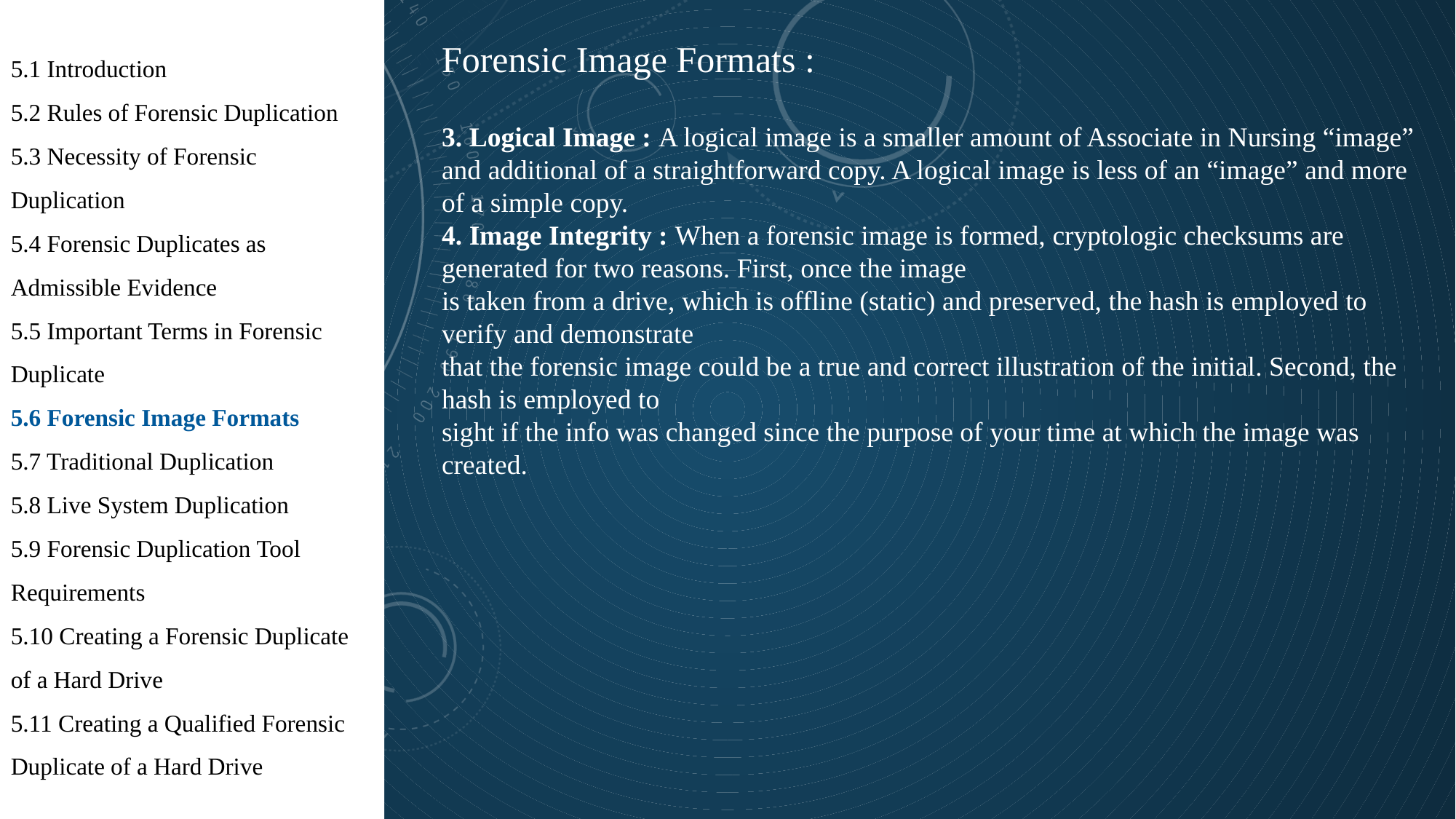

5.1 Introduction
5.2 Rules of Forensic Duplication
5.3 Necessity of Forensic Duplication
5.4 Forensic Duplicates as Admissible Evidence
5.5 Important Terms in Forensic Duplicate
5.6 Forensic Image Formats
5.7 Traditional Duplication
5.8 Live System Duplication
5.9 Forensic Duplication Tool Requirements
5.10 Creating a Forensic Duplicate of a Hard Drive
5.11 Creating a Qualified Forensic Duplicate of a Hard Drive
Forensic Image Formats :
3. Logical Image : A logical image is a smaller amount of Associate in Nursing “image” and additional of a straightforward copy. A logical image is less of an “image” and more of a simple copy.
4. Image Integrity : When a forensic image is formed, cryptologic checksums are generated for two reasons. First, once the image
is taken from a drive, which is offline (static) and preserved, the hash is employed to verify and demonstrate
that the forensic image could be a true and correct illustration of the initial. Second, the hash is employed to
sight if the info was changed since the purpose of your time at which the image was created.